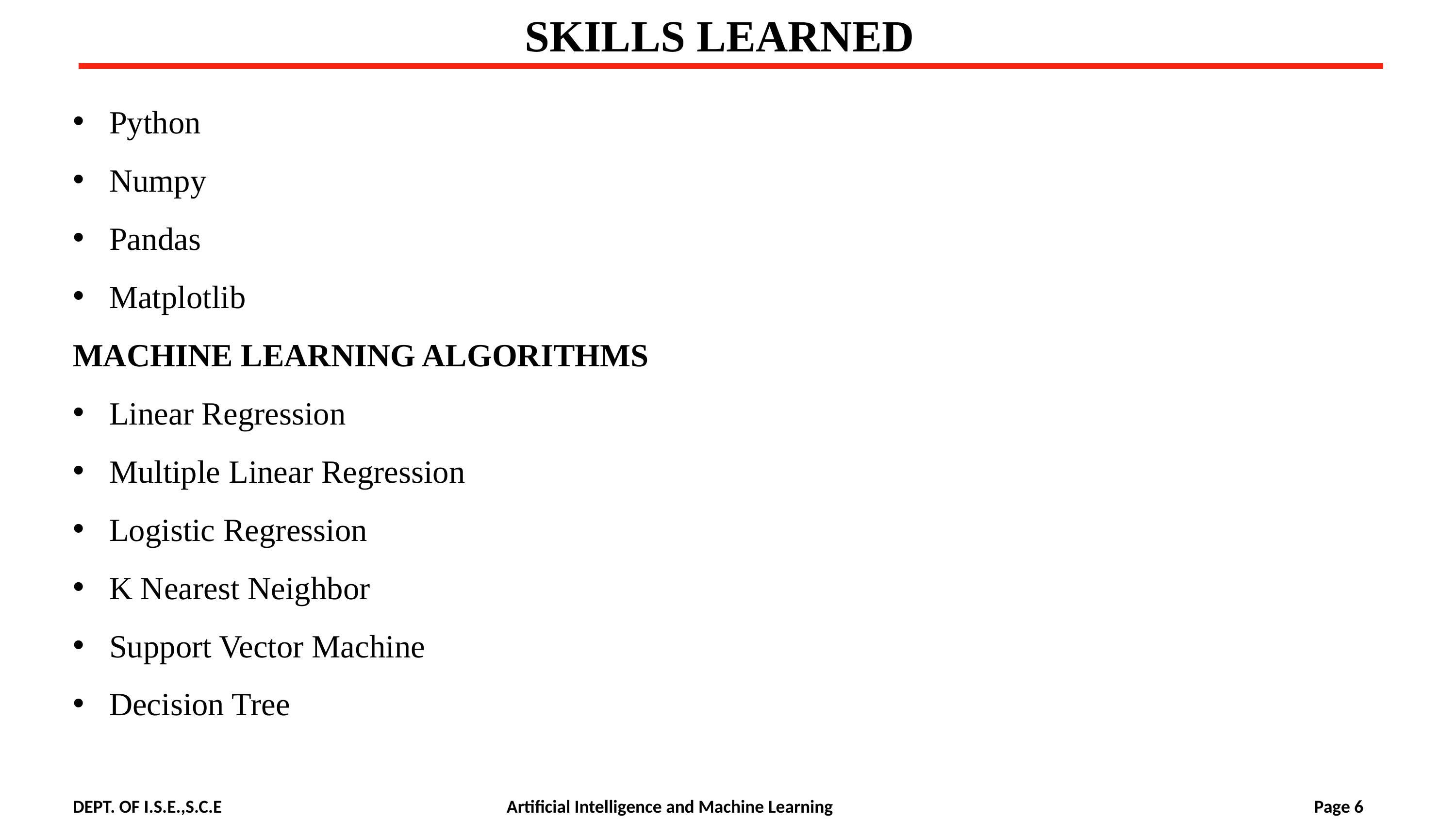

SKILLS LEARNED
Python
Numpy
Pandas
Matplotlib
MACHINE LEARNING ALGORITHMS
Linear Regression
Multiple Linear Regression
Logistic Regression
K Nearest Neighbor
Support Vector Machine
Decision Tree

DEPT. OF I.S.E.,S.C.E             			                 Artificial Intelligence and Machine Learning                                                                                                                     Page 6